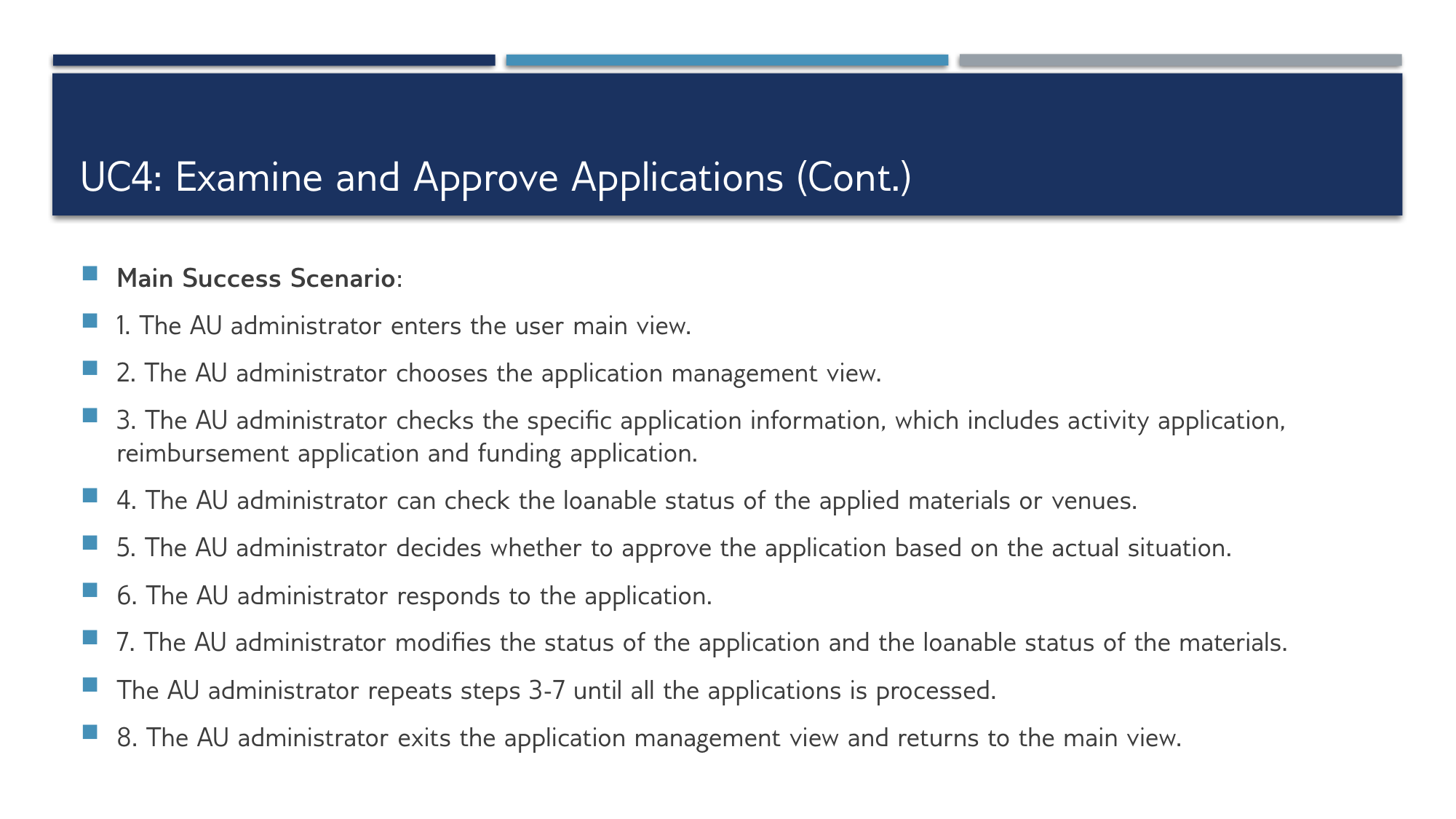

# UC4: Examine and Approve Applications (Cont.)
Main Success Scenario:
1. The AU administrator enters the user main view.
2. The AU administrator chooses the application management view.
3. The AU administrator checks the specific application information, which includes activity application, reimbursement application and funding application.
4. The AU administrator can check the loanable status of the applied materials or venues.
5. The AU administrator decides whether to approve the application based on the actual situation.
6. The AU administrator responds to the application.
7. The AU administrator modifies the status of the application and the loanable status of the materials.
The AU administrator repeats steps 3-7 until all the applications is processed.
8. The AU administrator exits the application management view and returns to the main view.